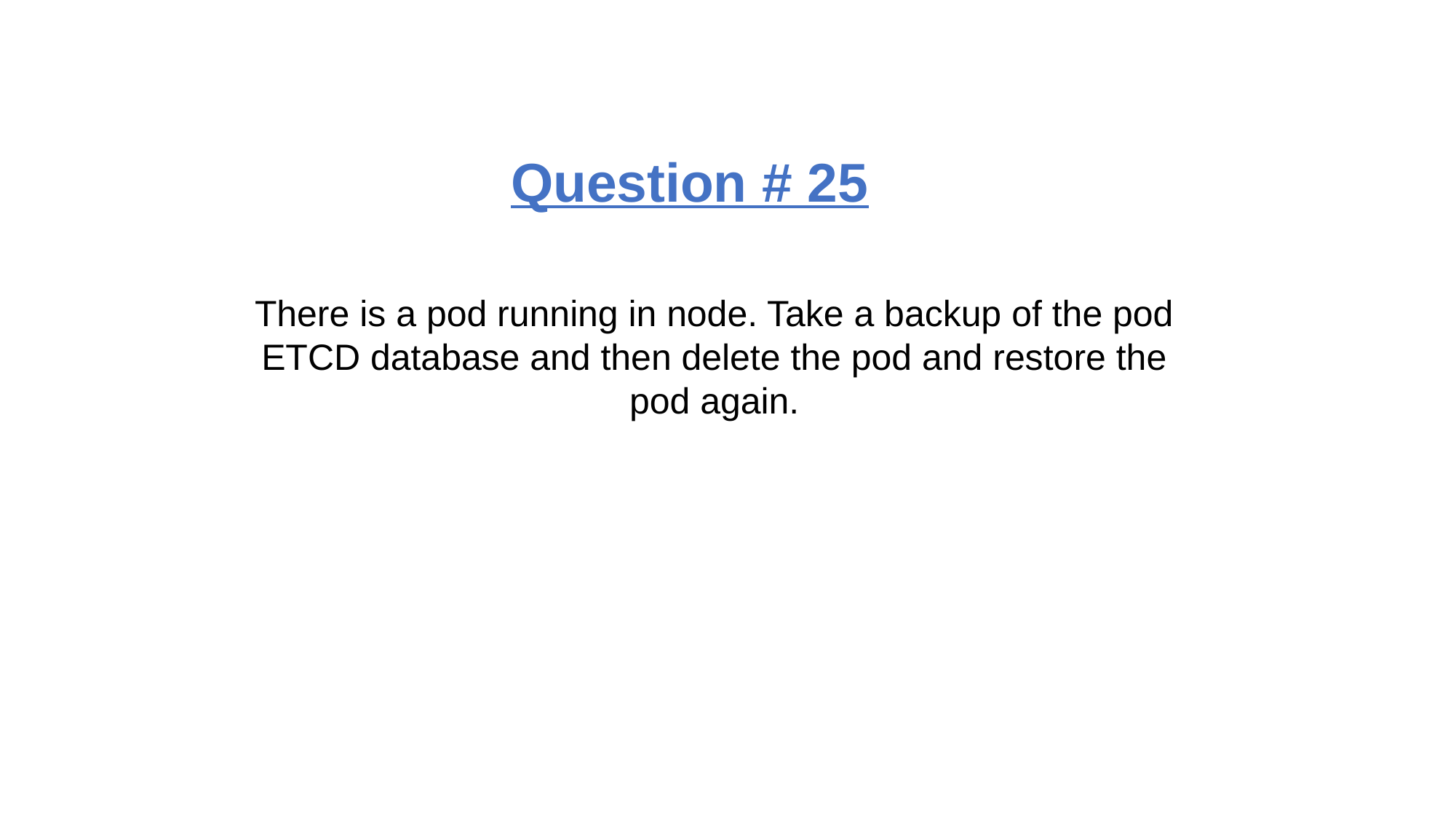

Question # 25
There is a pod running in node. Take a backup of the pod ETCD database and then delete the pod and restore the pod again.